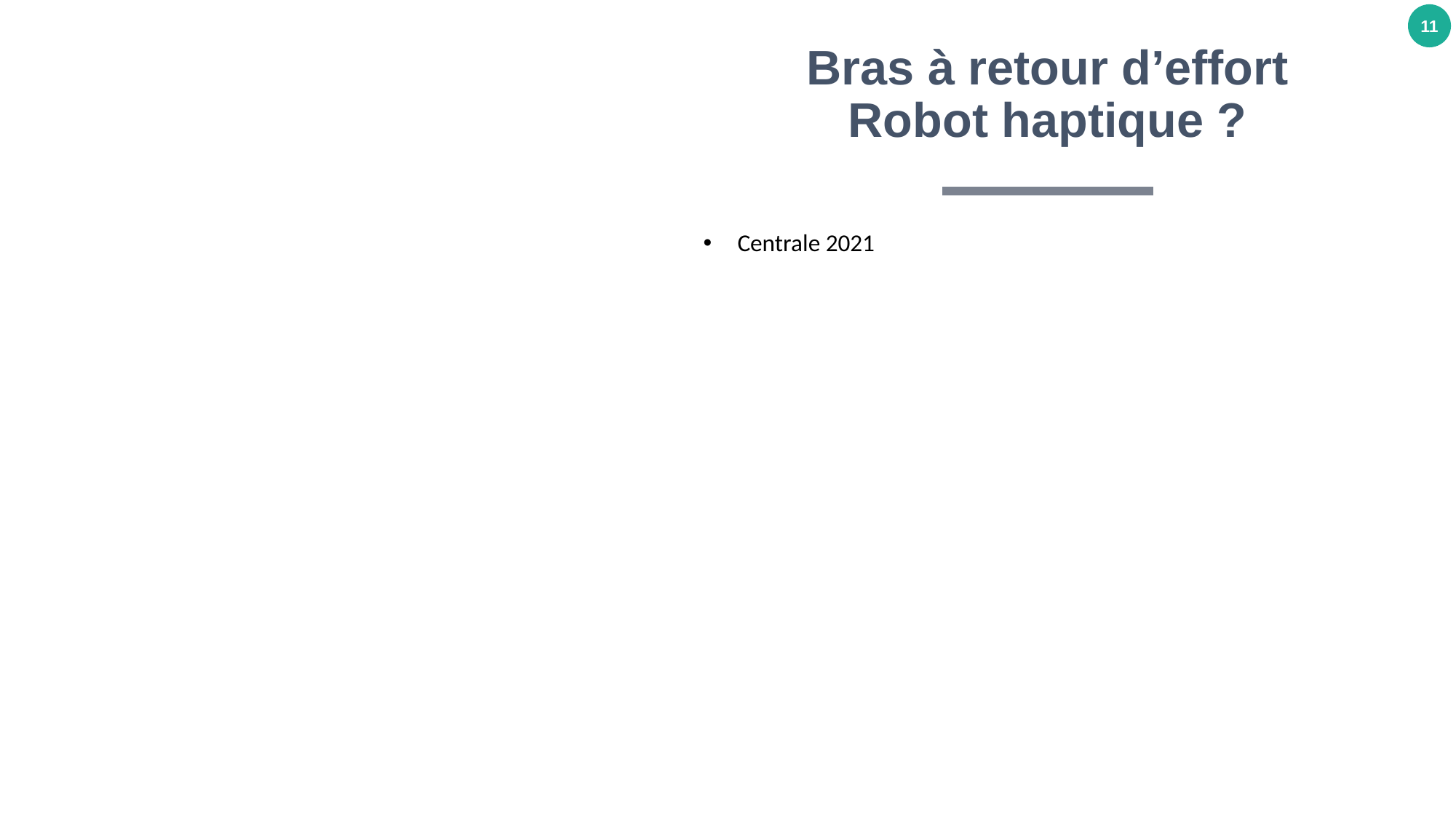

# Bras à retour d’effort Robot haptique ?
Centrale 2021